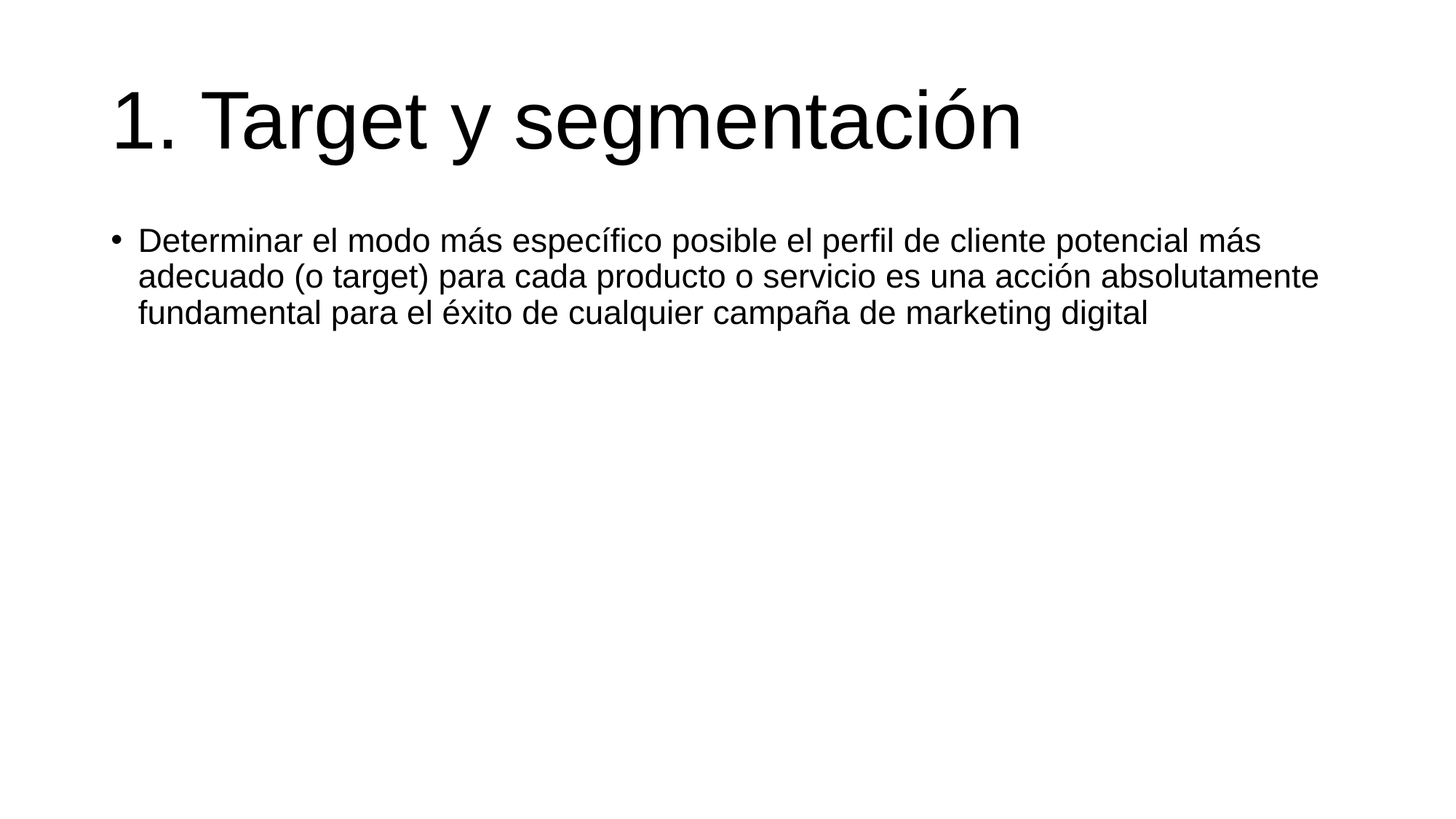

# 1. Target y segmentación
Determinar el modo más específico posible el perfil de cliente potencial más adecuado (o target) para cada producto o servicio es una acción absolutamente fundamental para el éxito de cualquier campaña de marketing digital